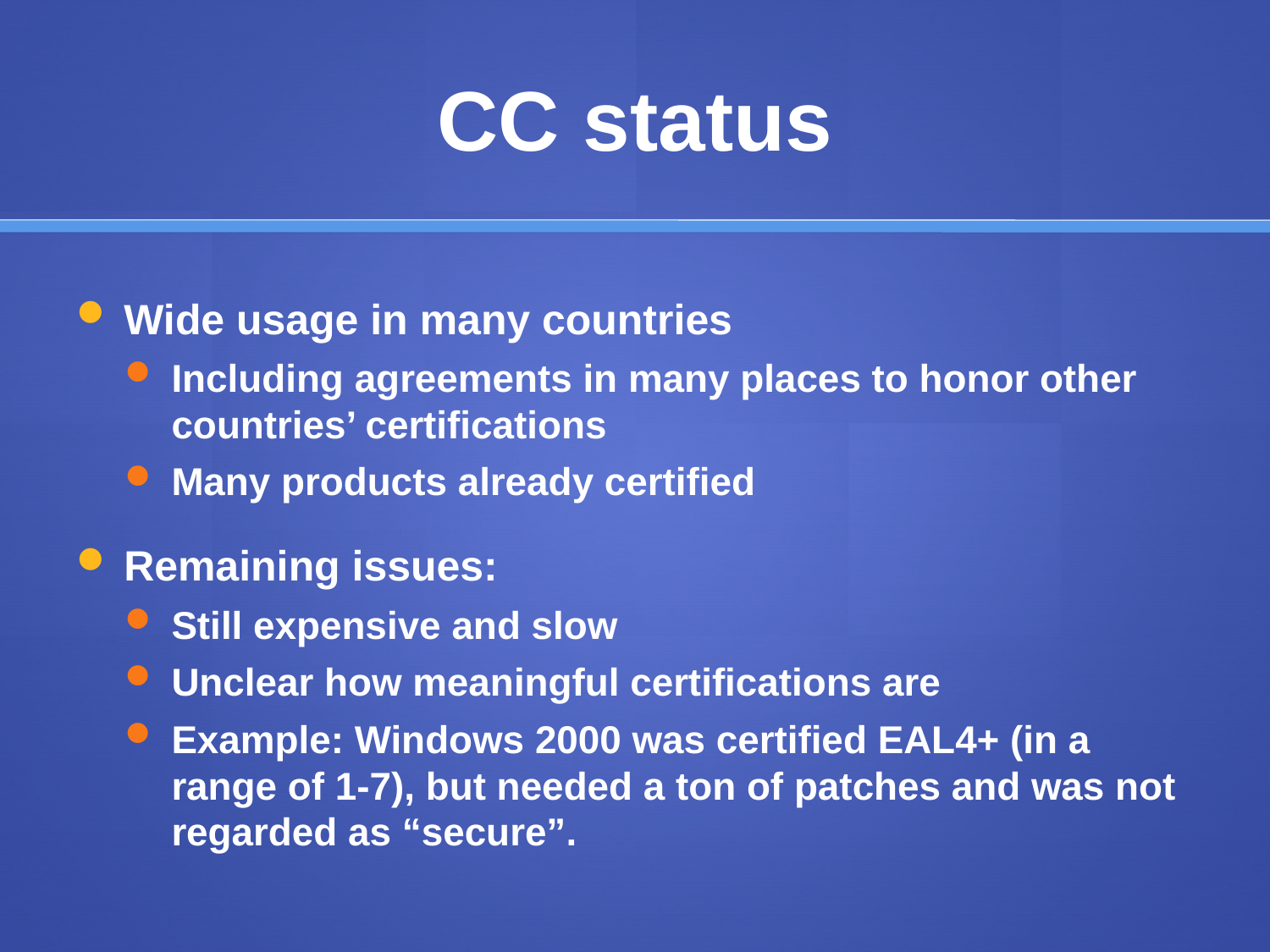

# CC status
Wide usage in many countries
Including agreements in many places to honor other countries’ certifications
Many products already certified
Remaining issues:
Still expensive and slow
Unclear how meaningful certifications are
Example: Windows 2000 was certified EAL4+ (in a range of 1-7), but needed a ton of patches and was not regarded as “secure”.